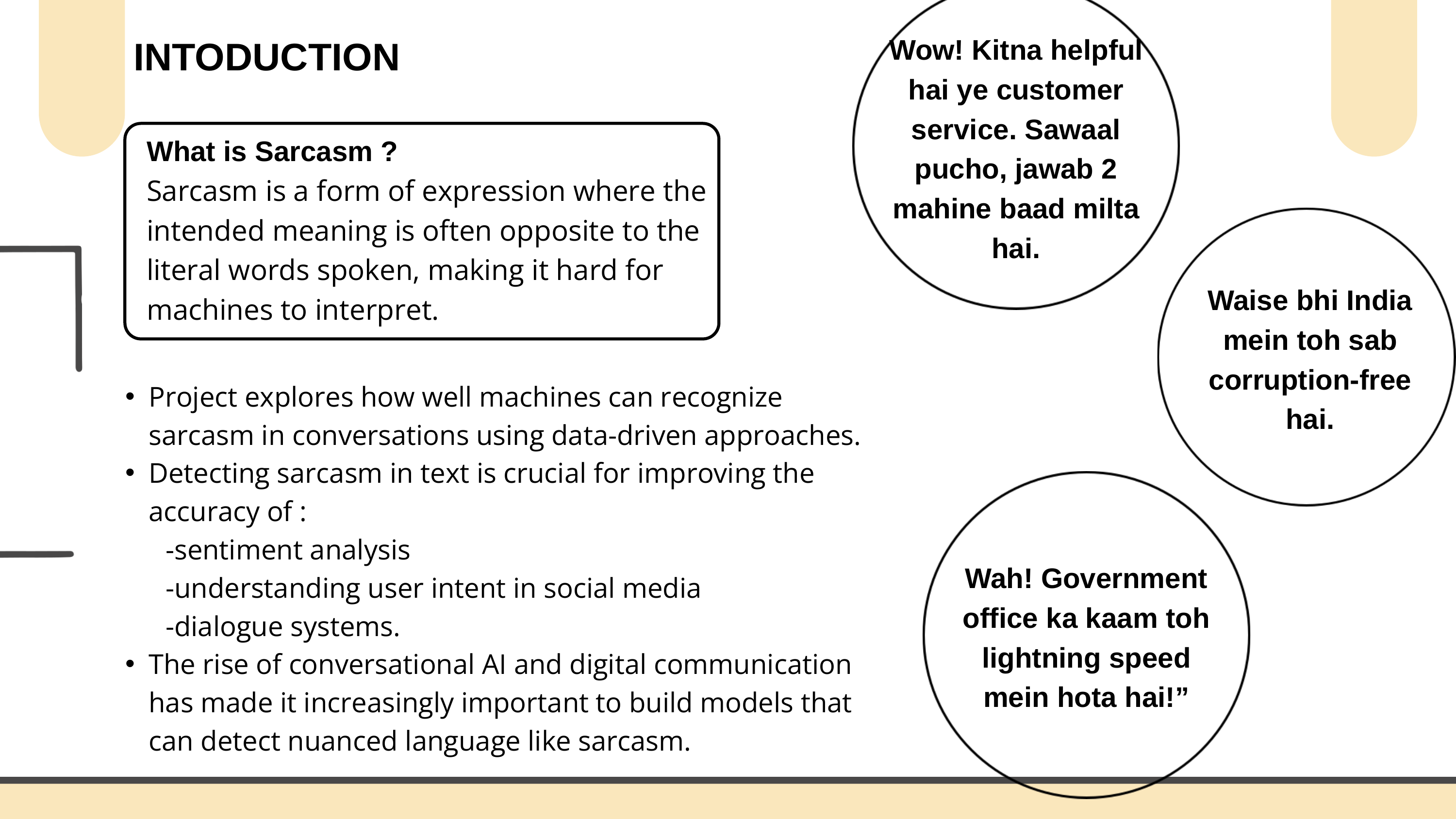

INTODUCTION
Wow! Kitna helpful hai ye customer service. Sawaal pucho, jawab 2 mahine baad milta hai.

What is Sarcasm ?
Sarcasm is a form of expression where the intended meaning is often opposite to the literal words spoken, making it hard for machines to interpret.

Waise bhi India mein toh sab corruption-free hai.
Project explores how well machines can recognize sarcasm in conversations using data-driven approaches.
Detecting sarcasm in text is crucial for improving the accuracy of :
         -sentiment analysis
         -understanding user intent in social media
         -dialogue systems.
The rise of conversational AI and digital communication has made it increasingly important to build models that can detect nuanced language like sarcasm.

Wah! Government office ka kaam toh lightning speed mein hota hai!”